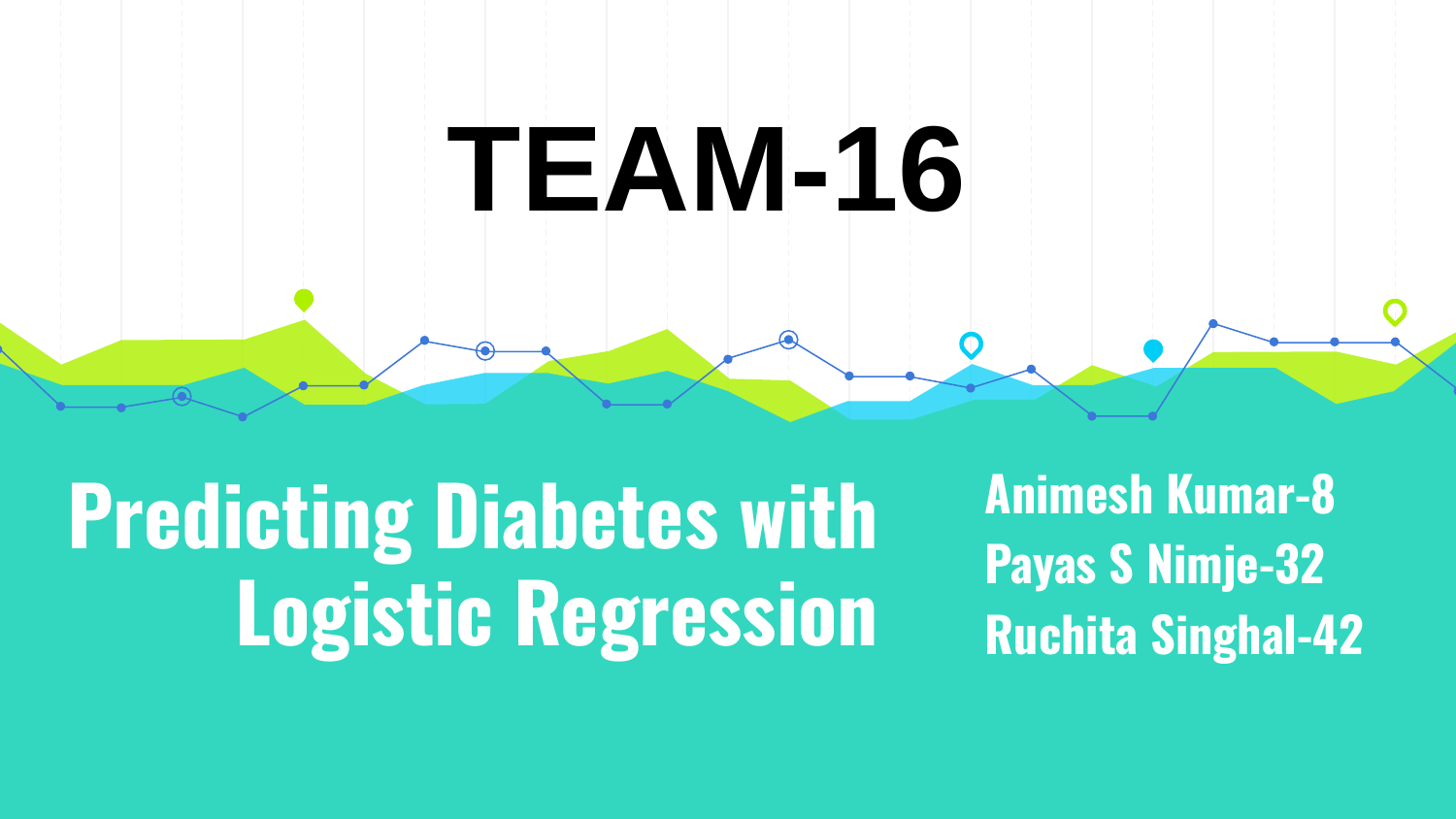

TEAM-16
Animesh Kumar-8
Payas S Nimje-32
Ruchita Singhal-42
# Predicting Diabetes with Logistic Regression